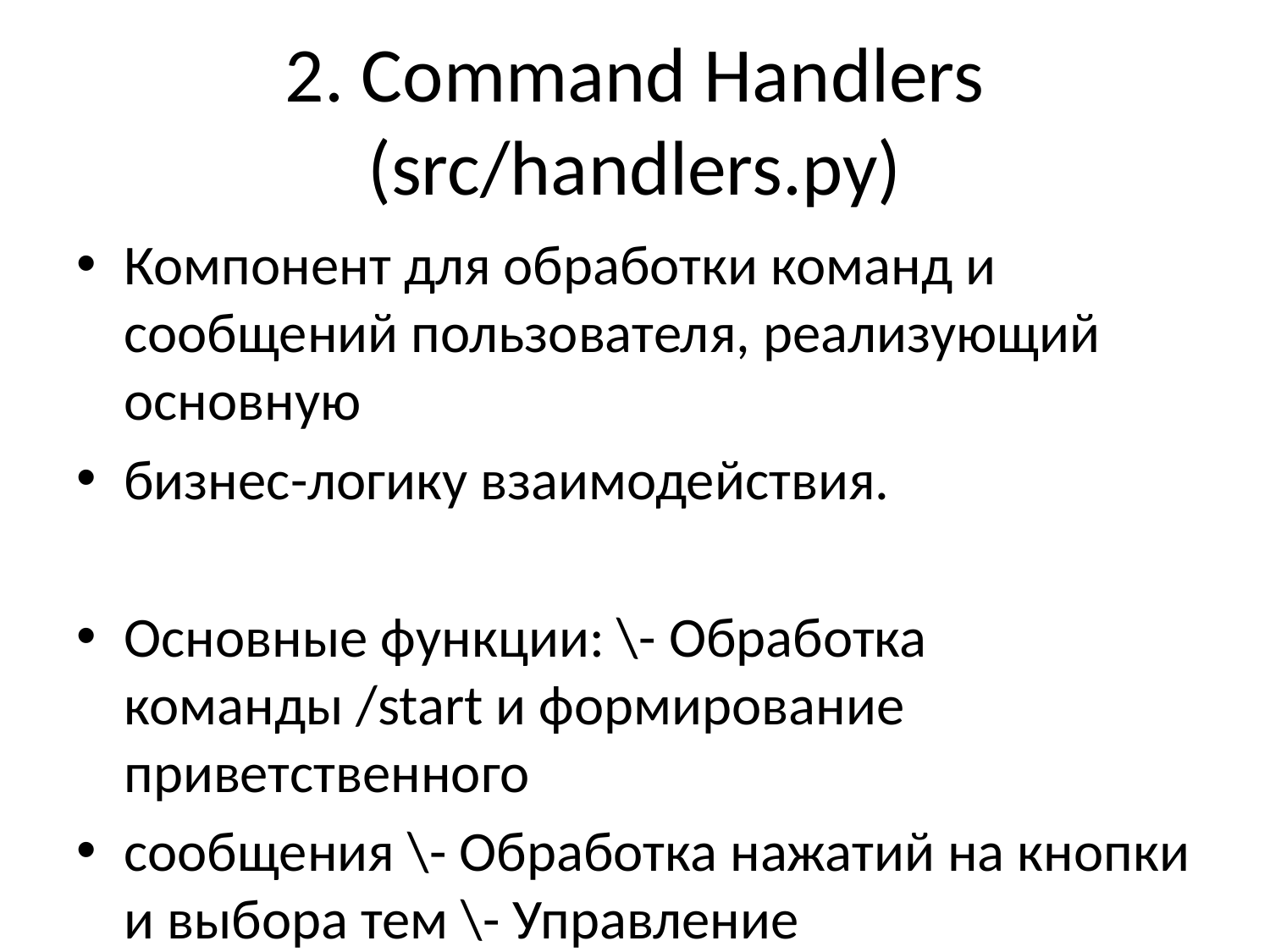

# 2. Command Handlers (src/handlers.py)
Компонент для обработки команд и сообщений пользователя, реализующий основную
бизнес-логику взаимодействия.

Основные функции: \- Обработка команды /start и формирование приветственного
сообщения \- Обработка нажатий на кнопки и выбора тем \- Управление
тестированием и проверкой ответов \- Обработка режима беседы об истории России
\- Взаимодействие с историческими картами и визуализациями \- Управление
аналитическими функциями

#